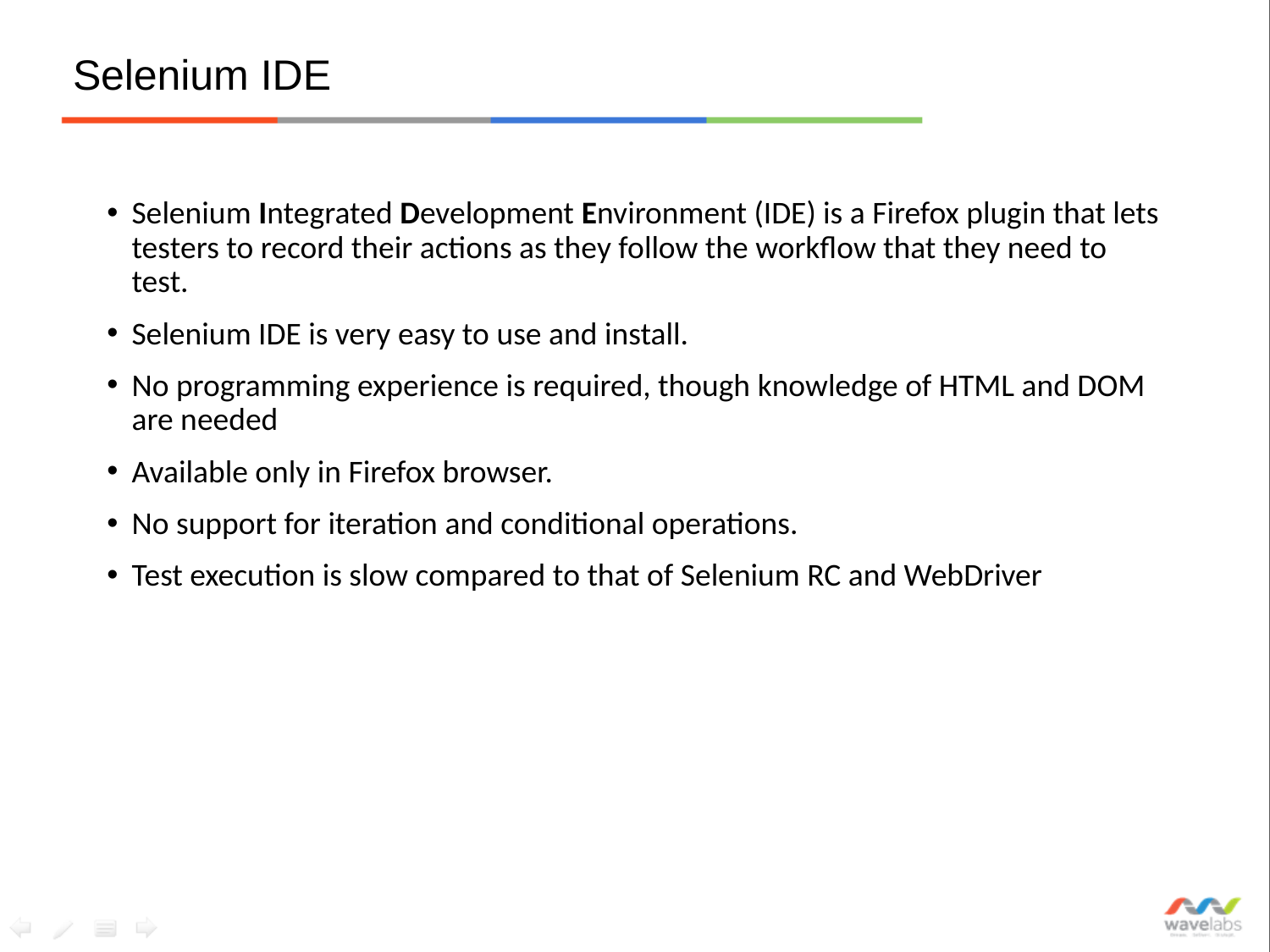

# Selenium IDE
Selenium Integrated Development Environment (IDE) is a Firefox plugin that lets testers to record their actions as they follow the workflow that they need to test.
Selenium IDE is very easy to use and install.
No programming experience is required, though knowledge of HTML and DOM are needed
Available only in Firefox browser.
No support for iteration and conditional operations.
Test execution is slow compared to that of Selenium RC and WebDriver